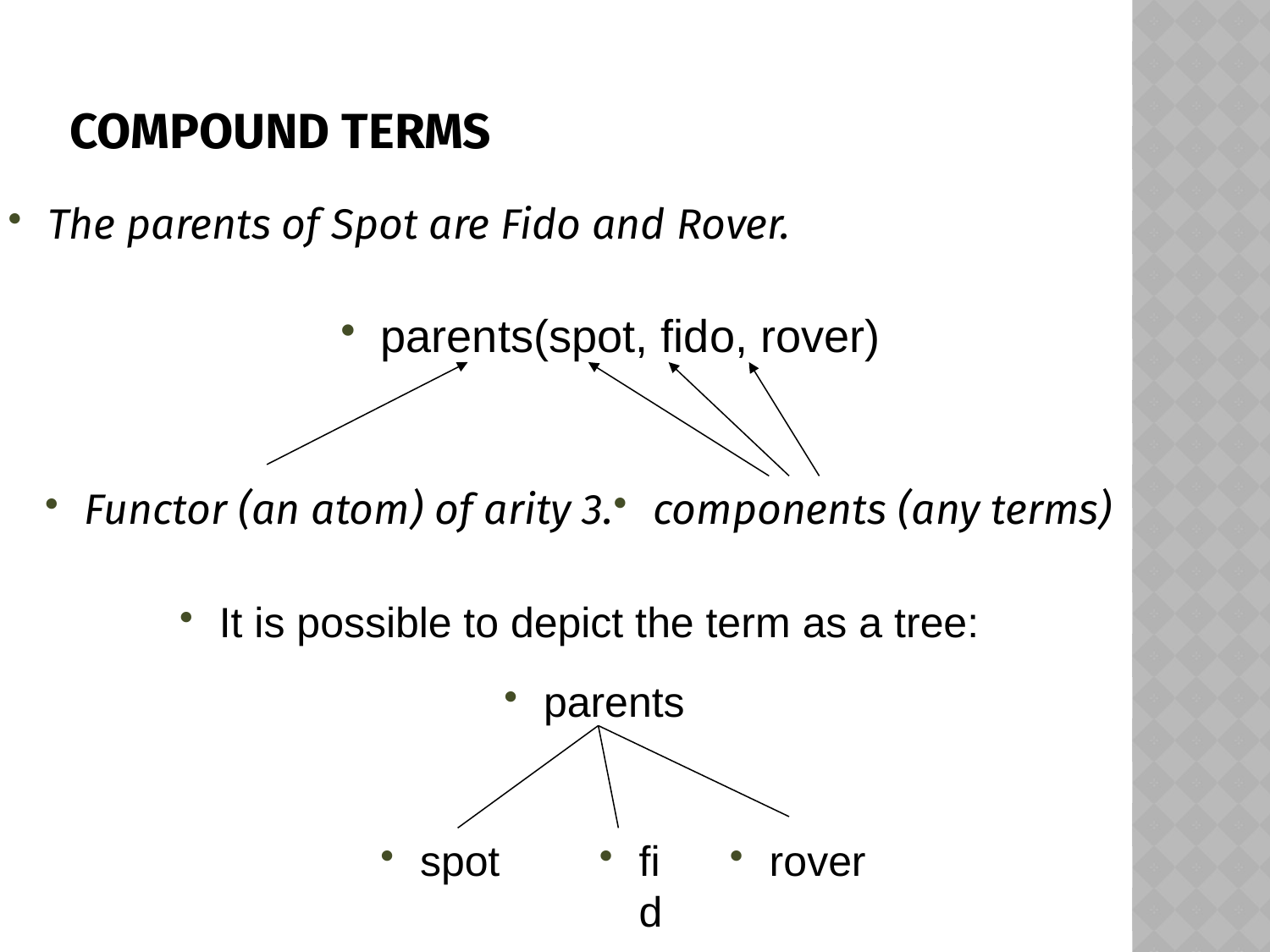

# Compound Terms
The parents of Spot are Fido and Rover.
parents(spot, fido, rover)

components (any terms)
Functor (an atom) of arity 3.
It is possible to depict the term as a tree:
parents

spot
fido
rover